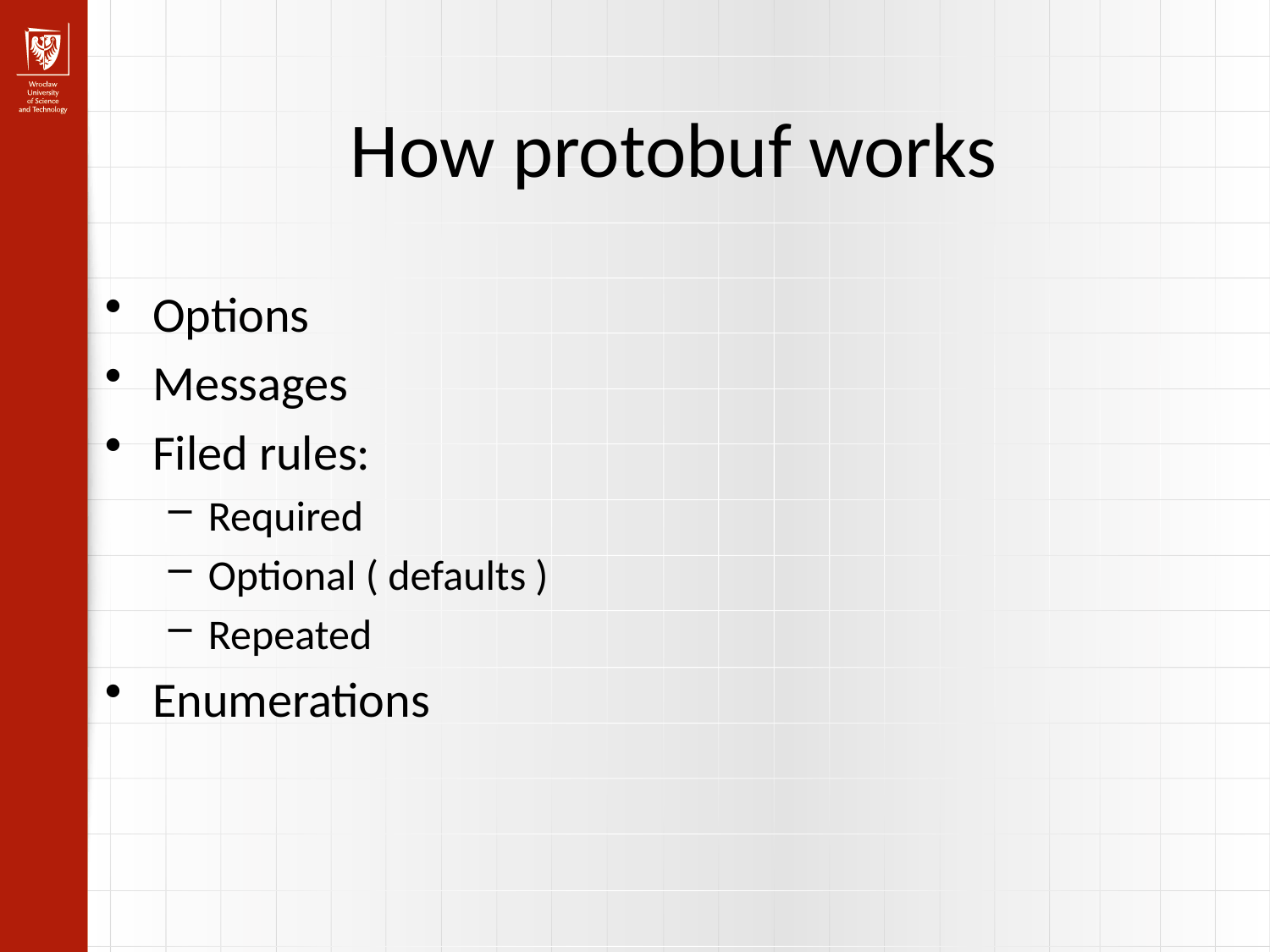

How protobuf works
Options
Messages
Filed rules:
Required
Optional ( defaults )
Repeated
Enumerations